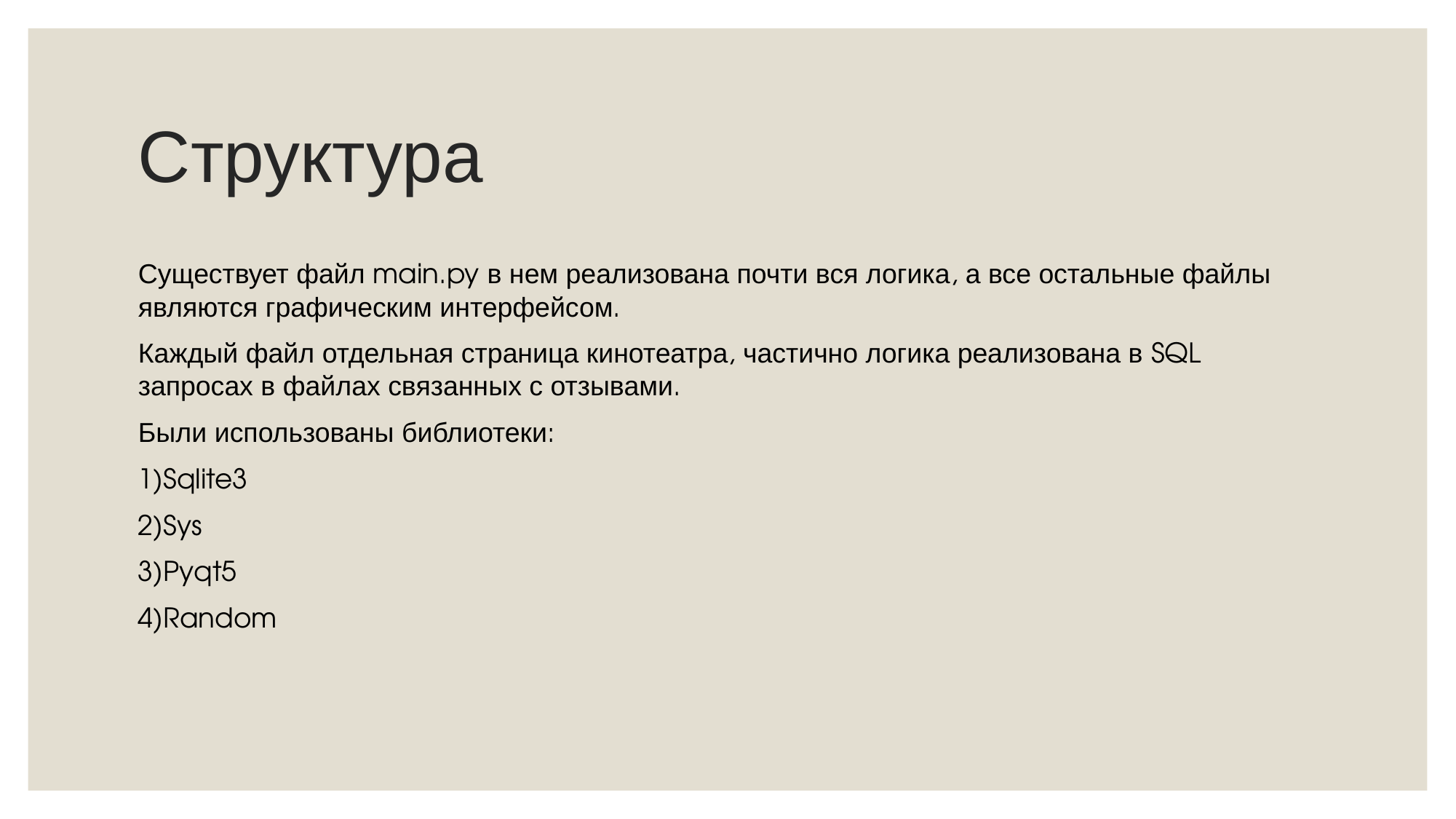

# Структура
Существует файл main.py в нем реализована почти вся логика, а все остальные файлы являются графическим интерфейсом.
Каждый файл отдельная страница кинотеатра, частично логика реализована в SQL запросах в файлах связанных с отзывами.
Были использованы библиотеки:
1)Sqlite3
2)Sys
3)Pyqt5
4)Random